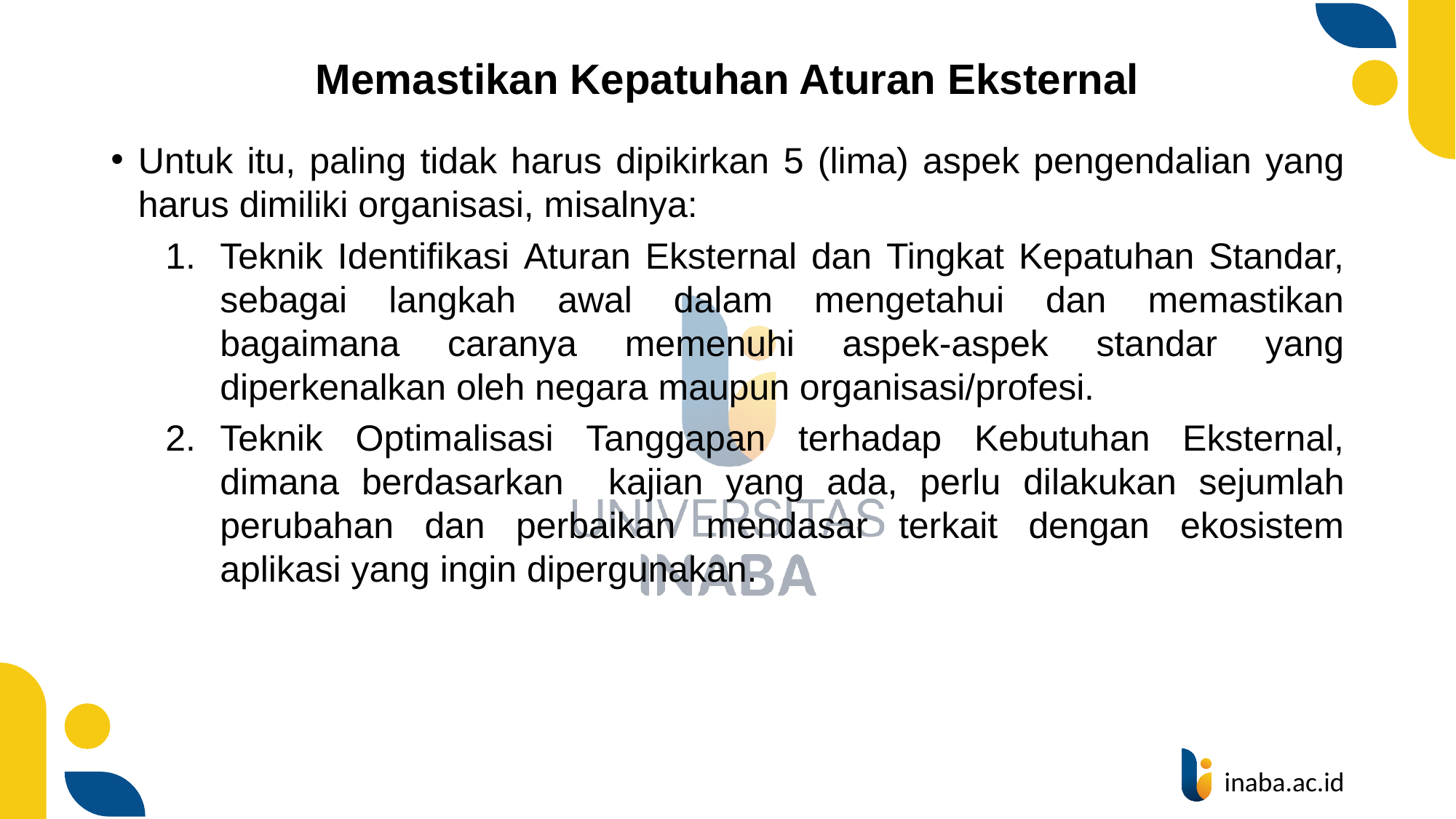

# Memastikan Kepatuhan Aturan Eksternal
Untuk itu, paling tidak harus dipikirkan 5 (lima) aspek pengendalian yang harus dimiliki organisasi, misalnya:
Teknik Identifikasi Aturan Eksternal dan Tingkat Kepatuhan Standar,
sebagai langkah awal dalam mengetahui dan memastikan bagaimana caranya memenuhi aspek-aspek standar yang diperkenalkan oleh negara maupun organisasi/profesi.
Teknik Optimalisasi Tanggapan terhadap Kebutuhan Eksternal, dimana berdasarkan  kajian yang ada, perlu dilakukan sejumlah perubahan dan perbaikan mendasar terkait dengan ekosistem aplikasi yang ingin dipergunakan.